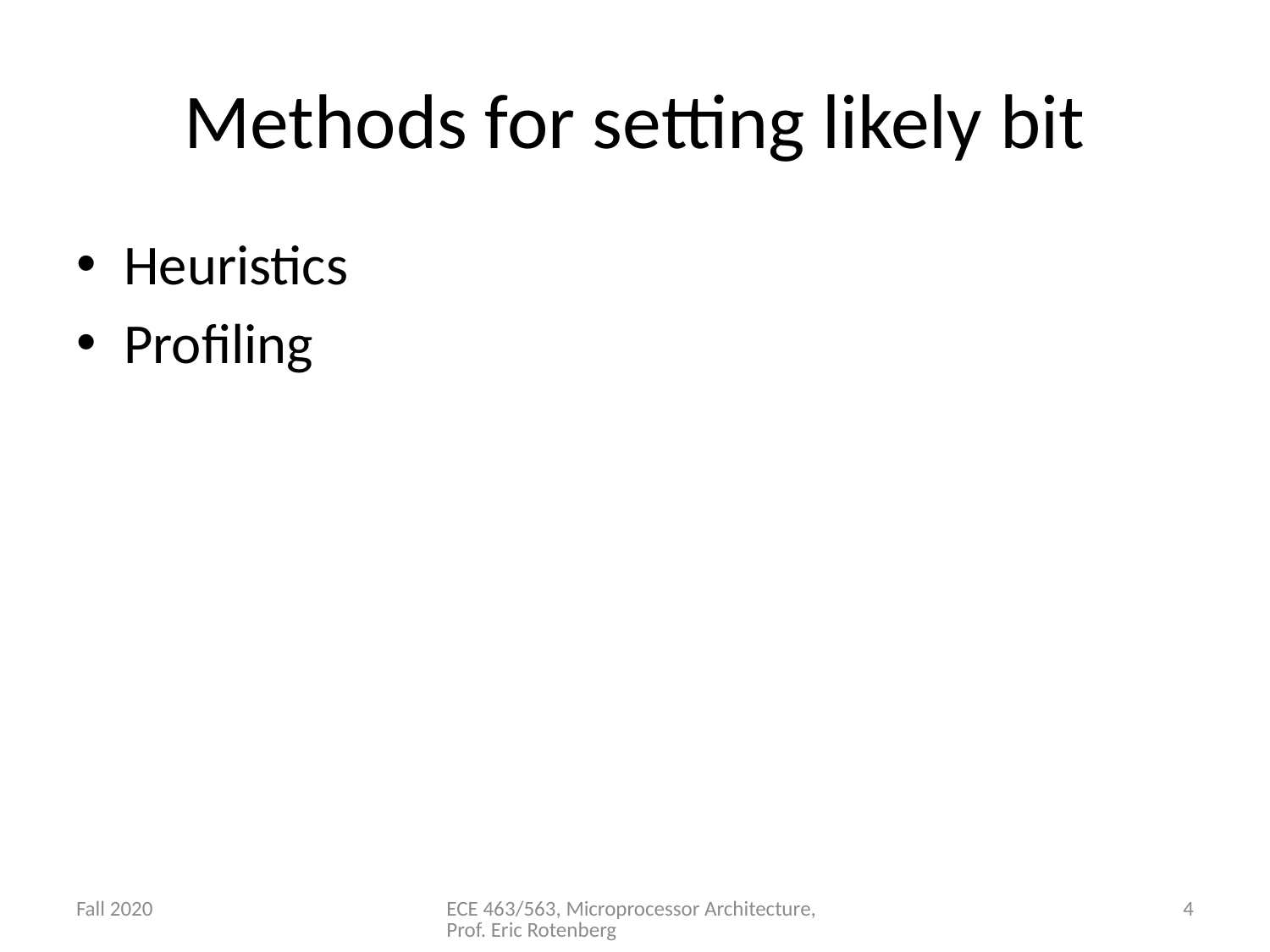

# Methods for setting likely bit
Heuristics
Profiling
Fall 2020
ECE 463/563, Microprocessor Architecture, Prof. Eric Rotenberg
4